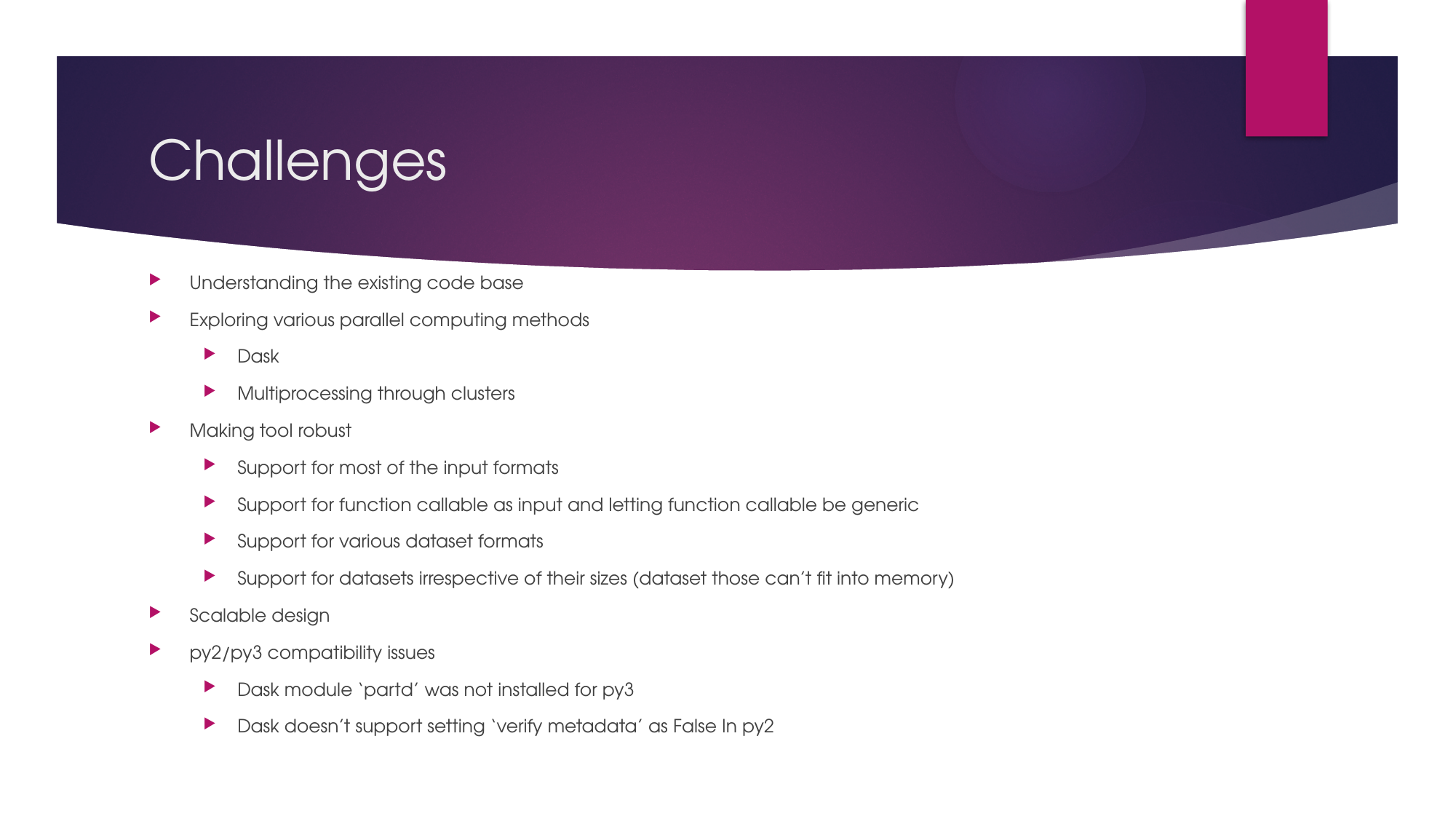

# Challenges

Understanding the existing code base
Exploring various parallel computing methods
Dask
Multiprocessing through clusters
Making tool robust
Support for most of the input formats
Support for function callable as input and letting function callable be generic
Support for various dataset formats
Support for datasets irrespective of their sizes (dataset those can’t fit into memory)
Scalable design
py2/py3 compatibility issues
Dask module ‘partd’ was not installed for py3
Dask doesn’t support setting ‘verify metadata’ as False In py2